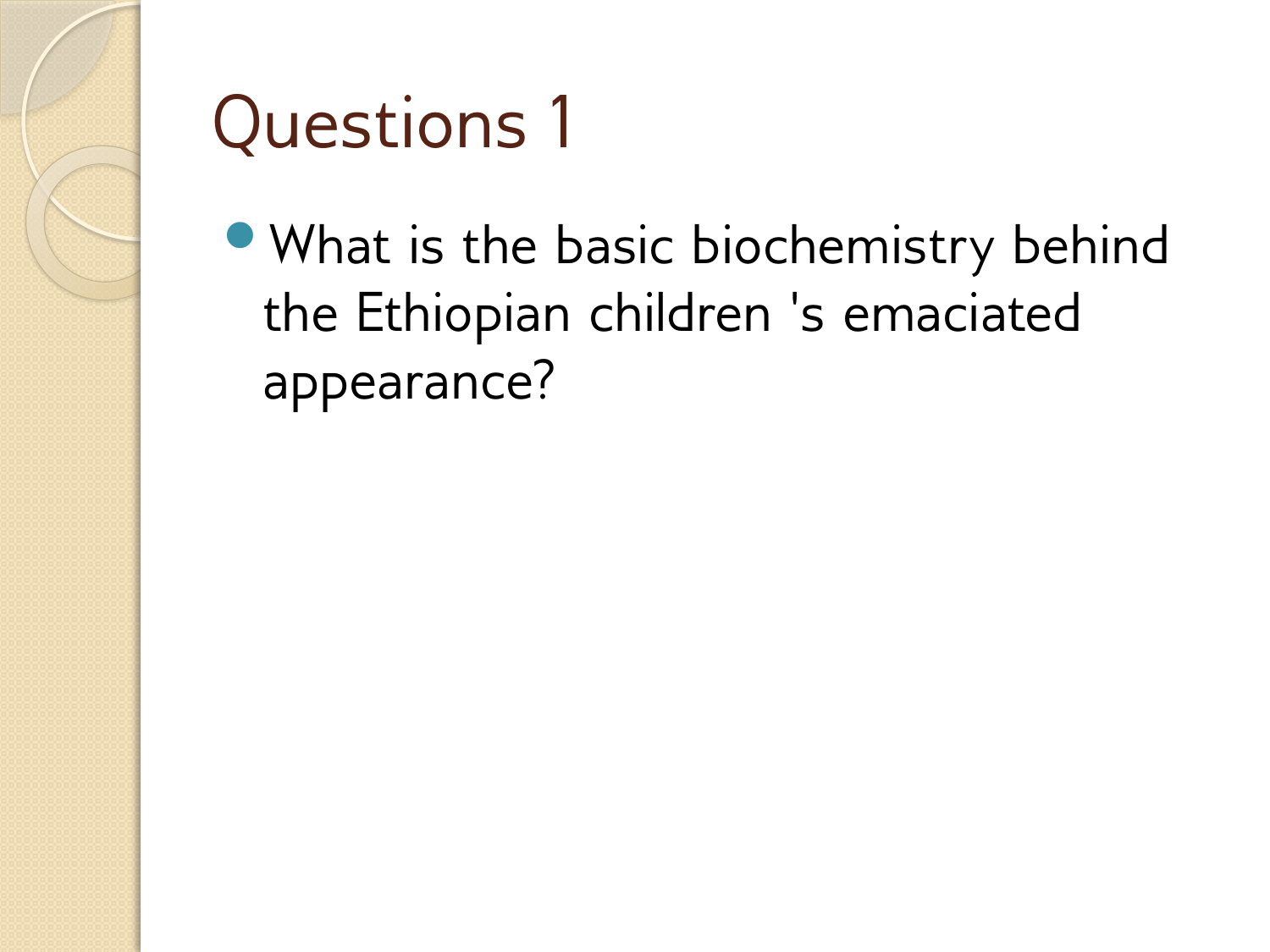

# Questions 1
What is the basic biochemistry behind the Ethiopian children 's emaciated appearance?